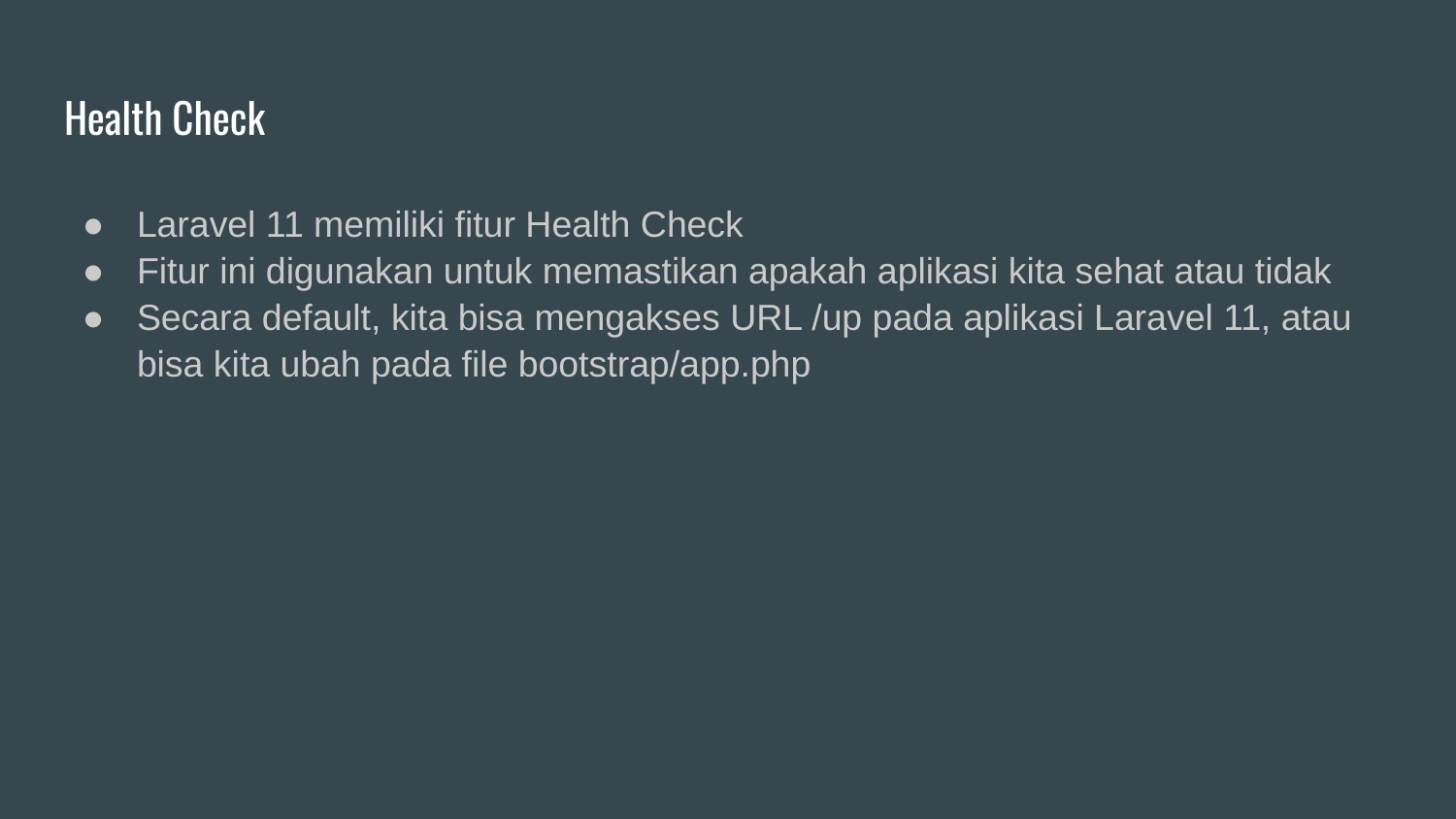

# Health Check
Laravel 11 memiliki fitur Health Check
Fitur ini digunakan untuk memastikan apakah aplikasi kita sehat atau tidak
Secara default, kita bisa mengakses URL /up pada aplikasi Laravel 11, atau bisa kita ubah pada file bootstrap/app.php